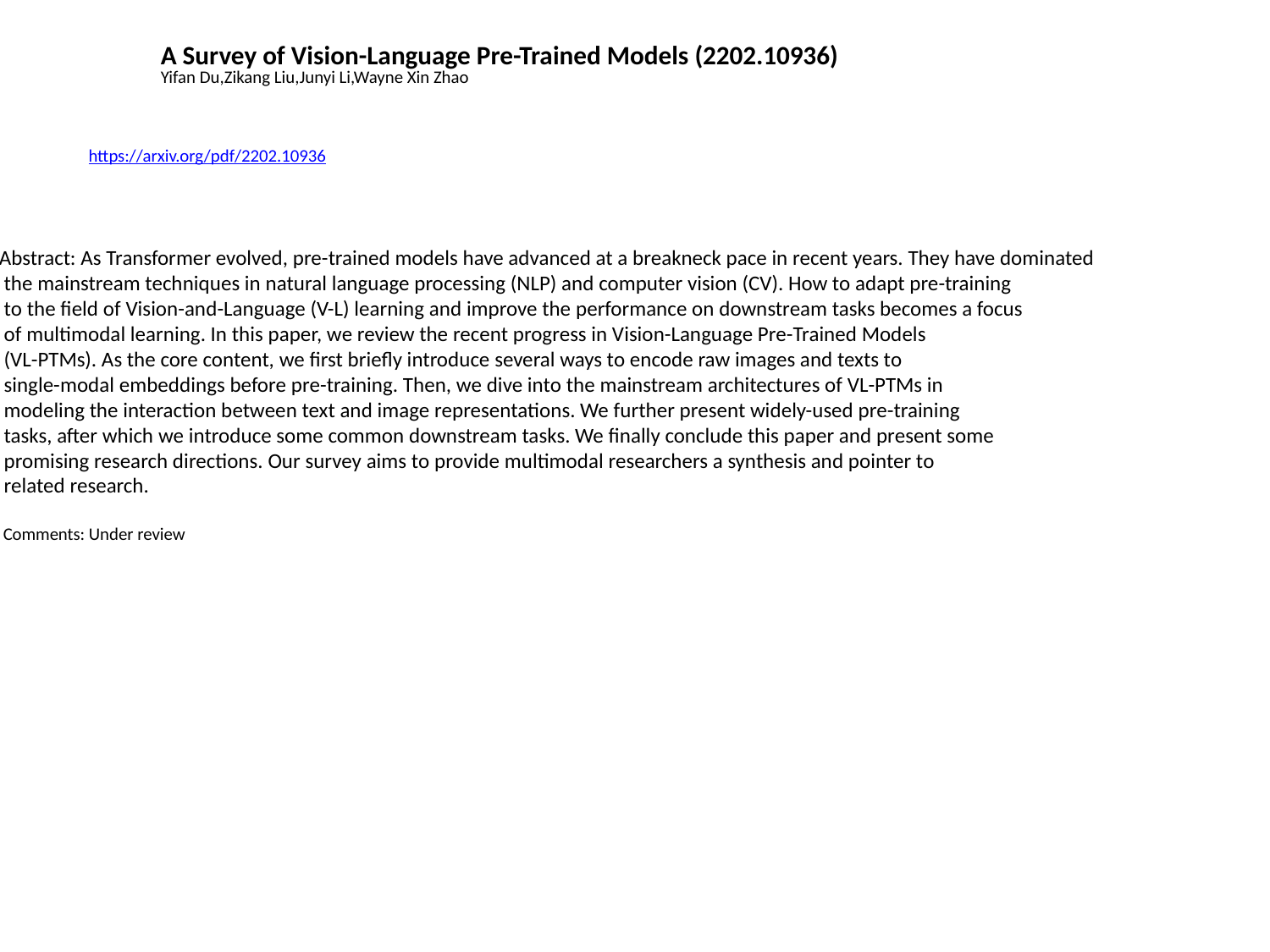

A Survey of Vision-Language Pre-Trained Models (2202.10936)
Yifan Du,Zikang Liu,Junyi Li,Wayne Xin Zhao

https://arxiv.org/pdf/2202.10936

Abstract: As Transformer evolved, pre-trained models have advanced at a breakneck pace in recent years. They have dominated
 the mainstream techniques in natural language processing (NLP) and computer vision (CV). How to adapt pre-training
 to the field of Vision-and-Language (V-L) learning and improve the performance on downstream tasks becomes a focus
 of multimodal learning. In this paper, we review the recent progress in Vision-Language Pre-Trained Models
 (VL-PTMs). As the core content, we first briefly introduce several ways to encode raw images and texts to
 single-modal embeddings before pre-training. Then, we dive into the mainstream architectures of VL-PTMs in
 modeling the interaction between text and image representations. We further present widely-used pre-training
 tasks, after which we introduce some common downstream tasks. We finally conclude this paper and present some
 promising research directions. Our survey aims to provide multimodal researchers a synthesis and pointer to
 related research.
 Comments: Under review